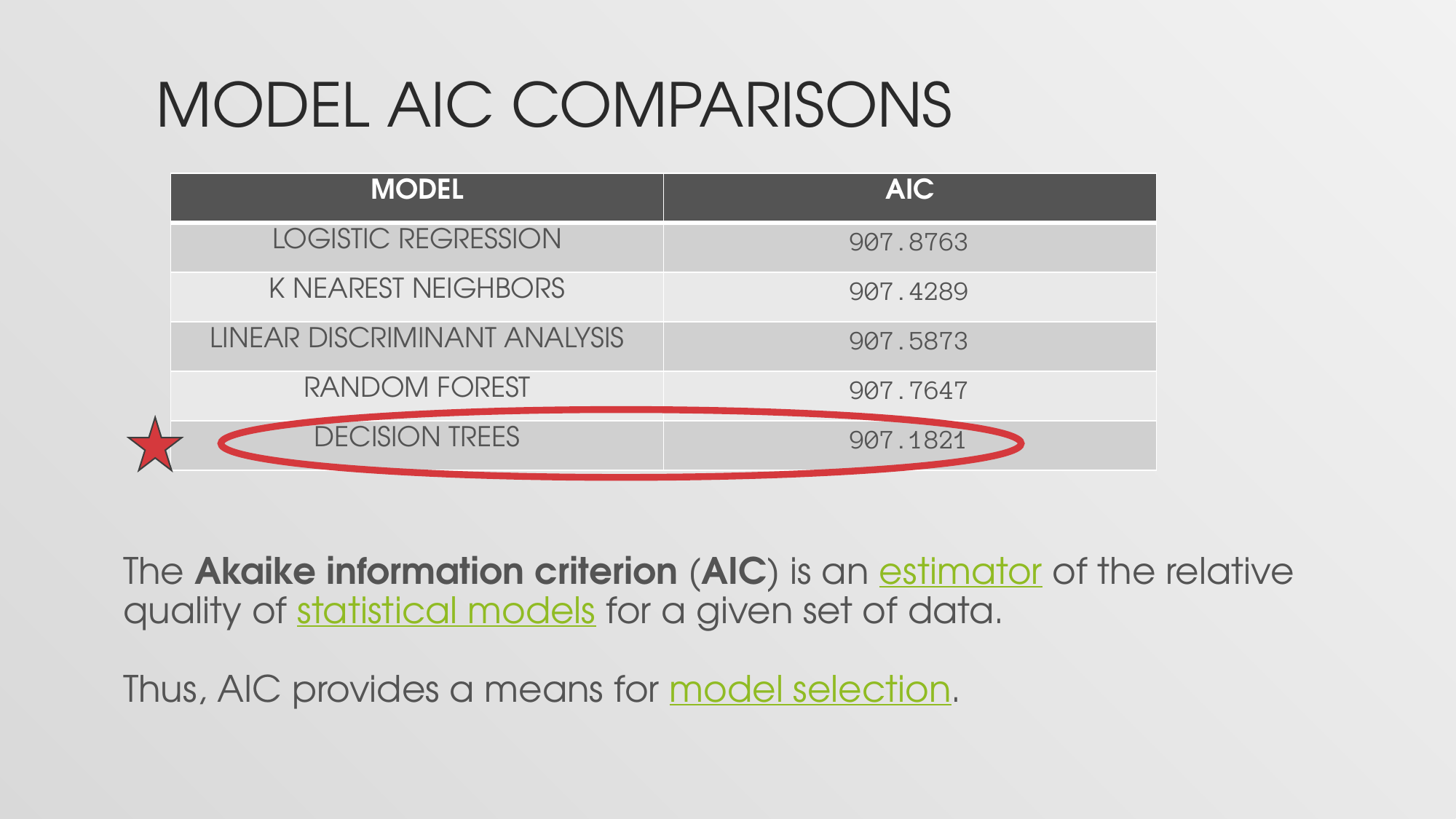

# MODEL aic comparisons

| MODEL | AIC |
| --- | --- |
| LOGISTIC REGRESSION | 907.8763 |
| K NEAREST NEIGHBORS | 907.4289 |
| LINEAR DISCRIMINANT ANALYSIS | 907.5873 |
| RANDOM FOREST | 907.7647 |
| DECISION TREES | 907.1821 |

The Akaike information criterion (AIC) is an estimator of the relative
quality of statistical models for a given set of data.

Thus, AIC provides a means for model selection.